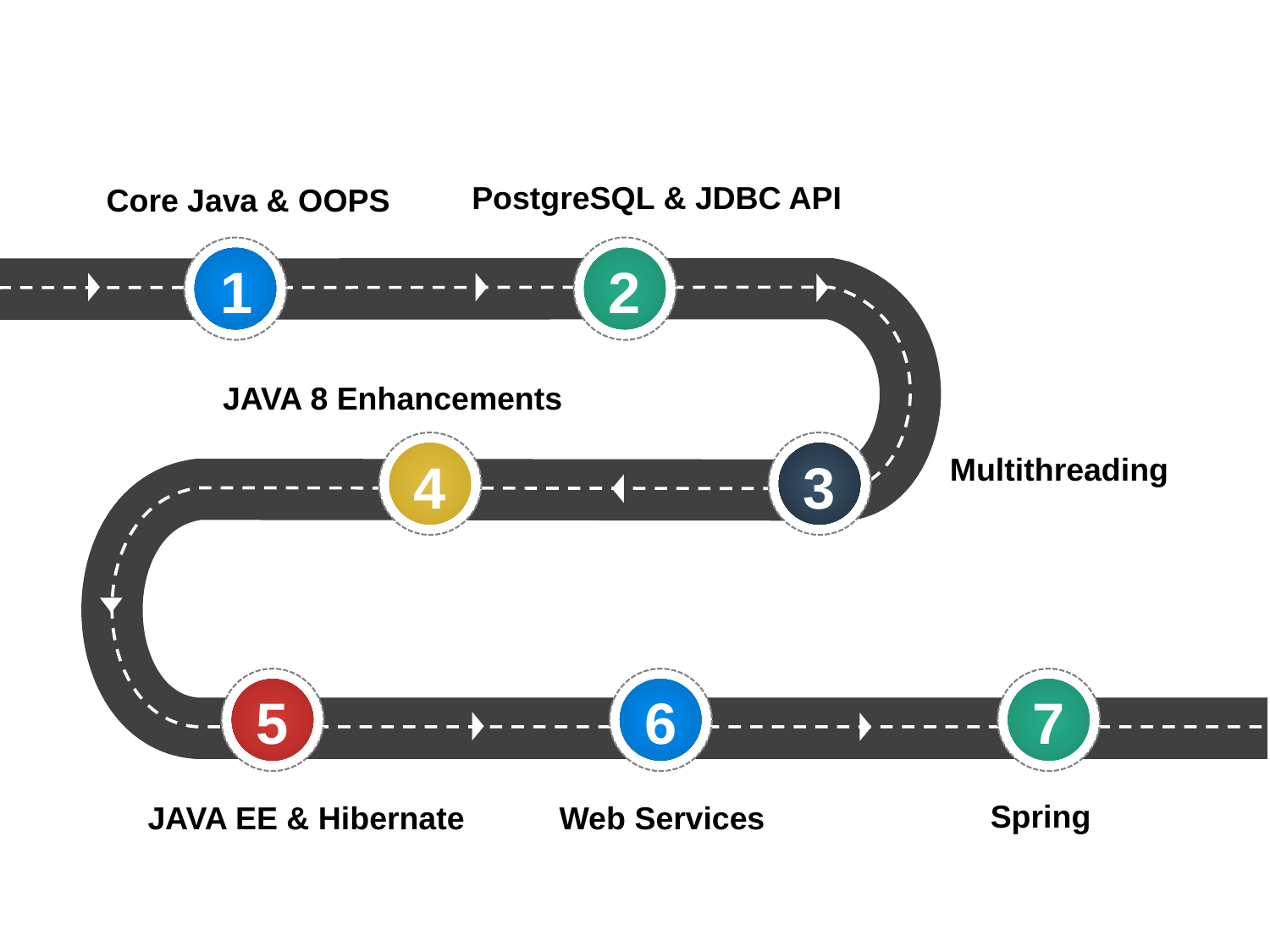

PostgreSQL & JDBC API

Core Java & OOPS
JAVA 8 Enhancements
Multithreading
JAVA EE & Hibernate
Web Services

1

2

4

3

5

6

7

Spring